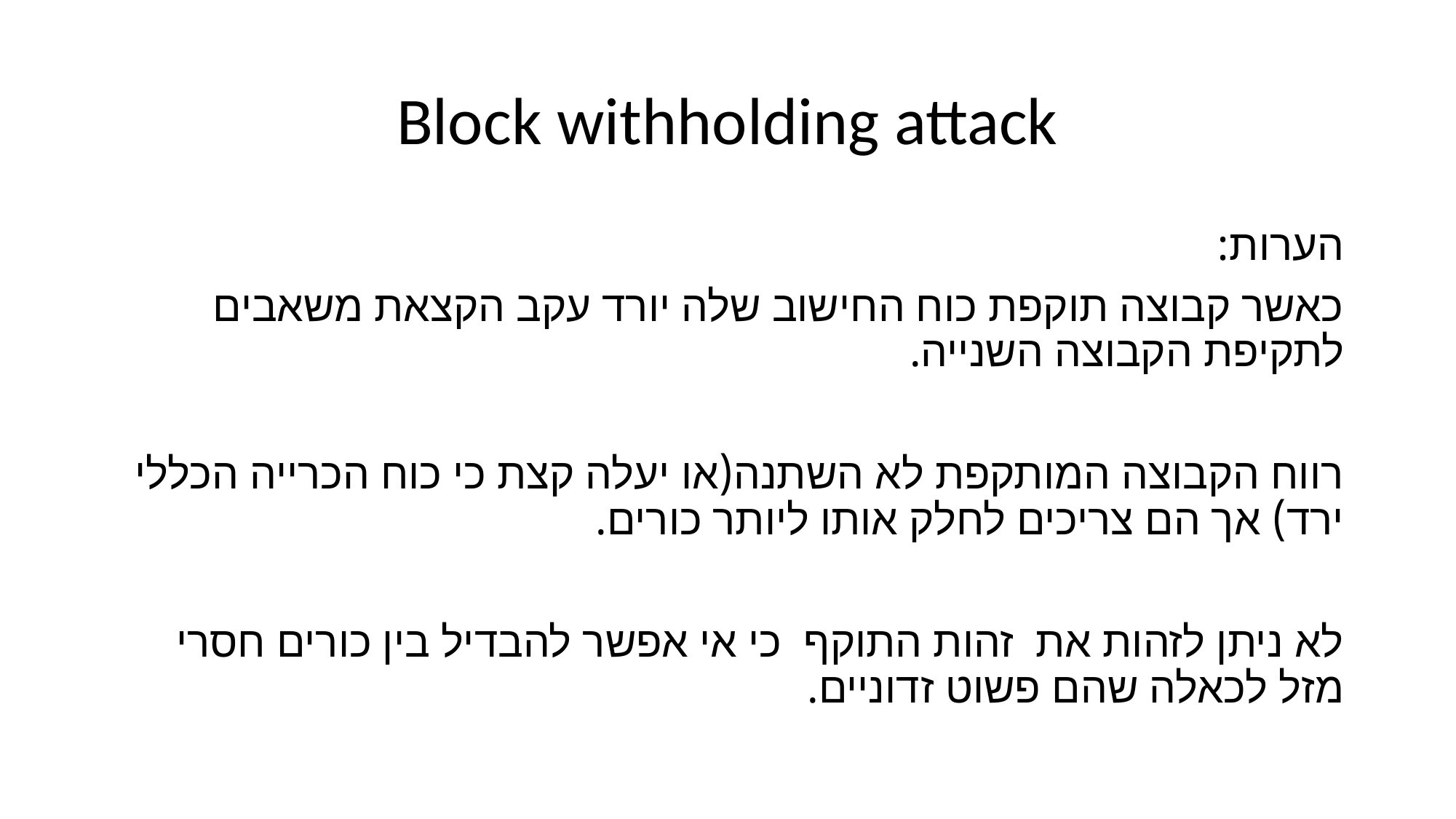

# Block withholding attack
הערות:
כאשר קבוצה תוקפת כוח החישוב שלה יורד עקב הקצאת משאבים לתקיפת הקבוצה השנייה.

רווח הקבוצה המותקפת לא השתנה(או יעלה קצת כי כוח הכרייה הכללי ירד) אך הם צריכים לחלק אותו ליותר כורים.

לא ניתן לזהות את  זהות התוקף  כי אי אפשר להבדיל בין כורים חסרי מזל לכאלה שהם פשוט זדוניים.